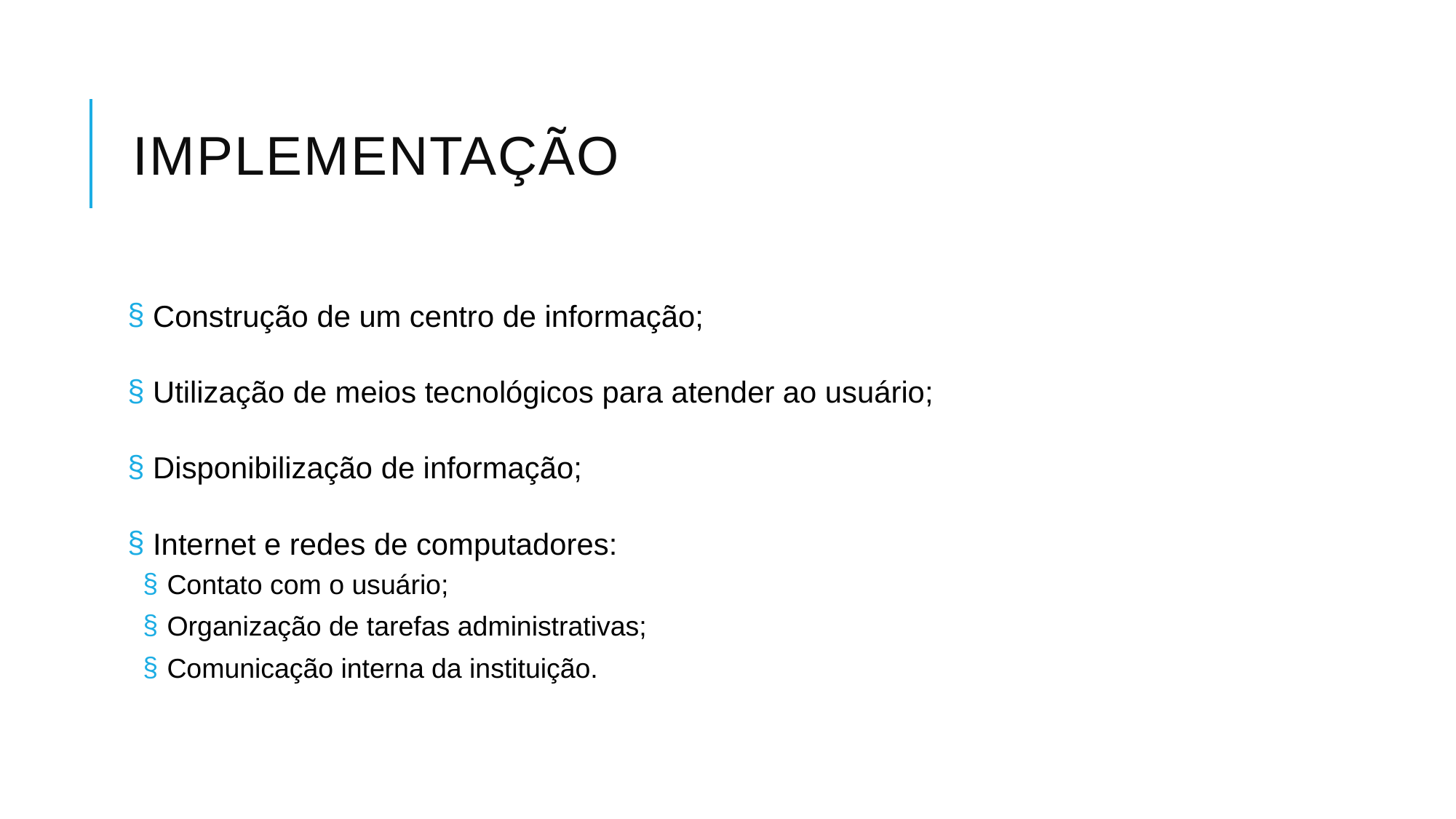

# implementação
 Construção de um centro de informação;
 Utilização de meios tecnológicos para atender ao usuário;
 Disponibilização de informação;
 Internet e redes de computadores:
 Contato com o usuário;
 Organização de tarefas administrativas;
 Comunicação interna da instituição.